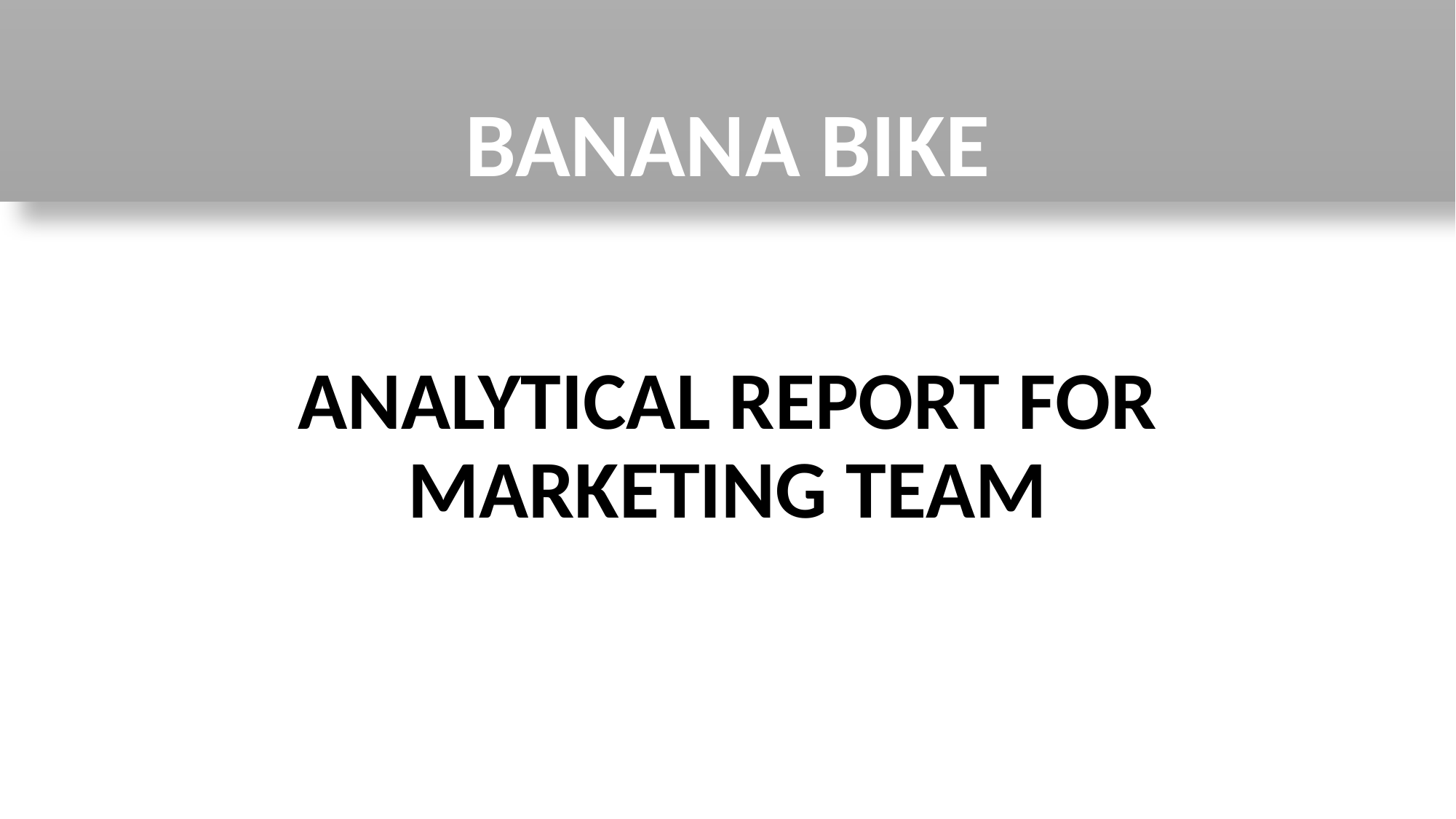

# BANANA BIKE
ANALYTICAL REPORT FOR MARKETING TEAM